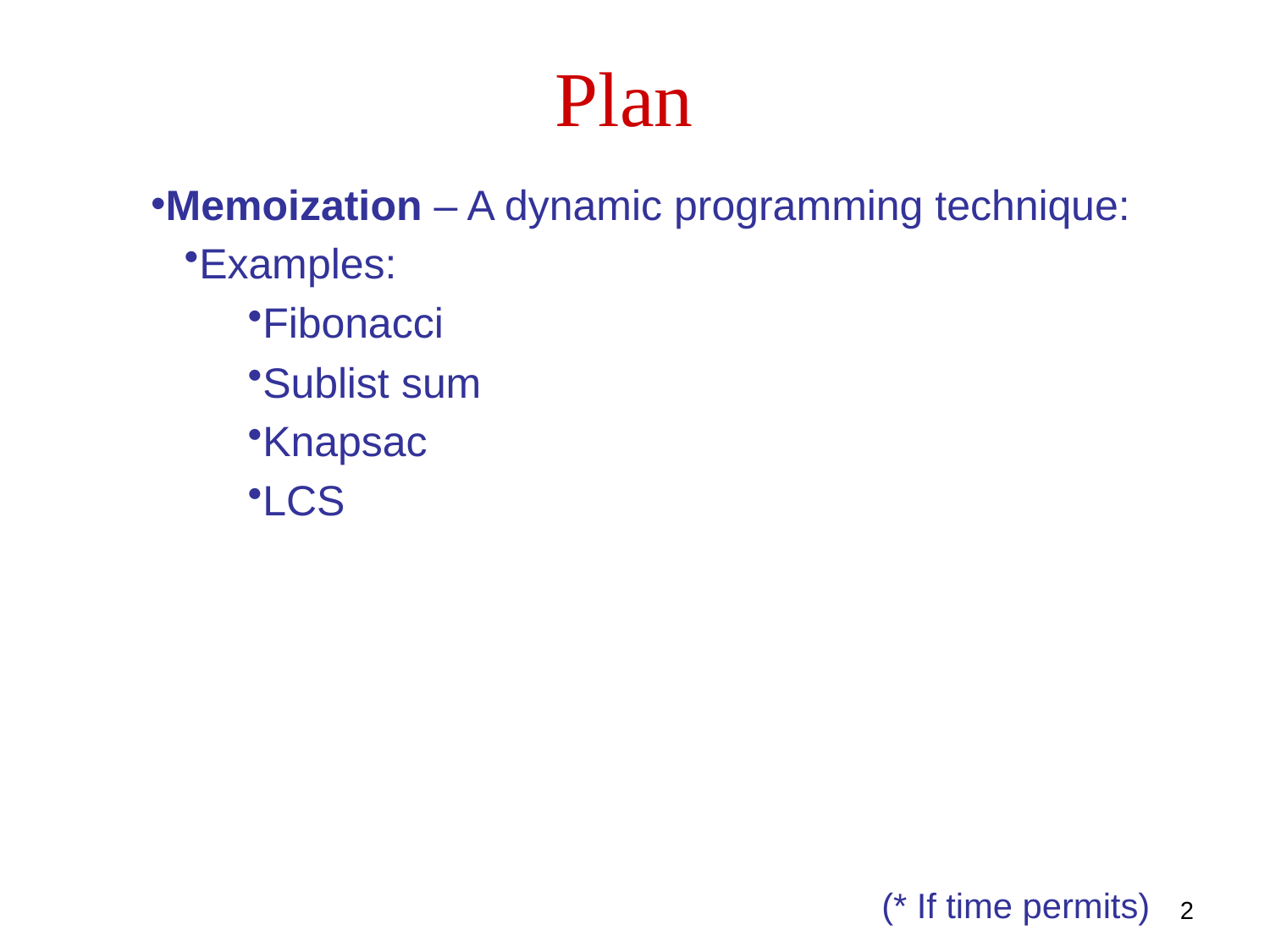

Plan
Memoization – A dynamic programming technique:
Examples:
Fibonacci
Sublist sum
Knapsac
LCS

(* If time permits)
2